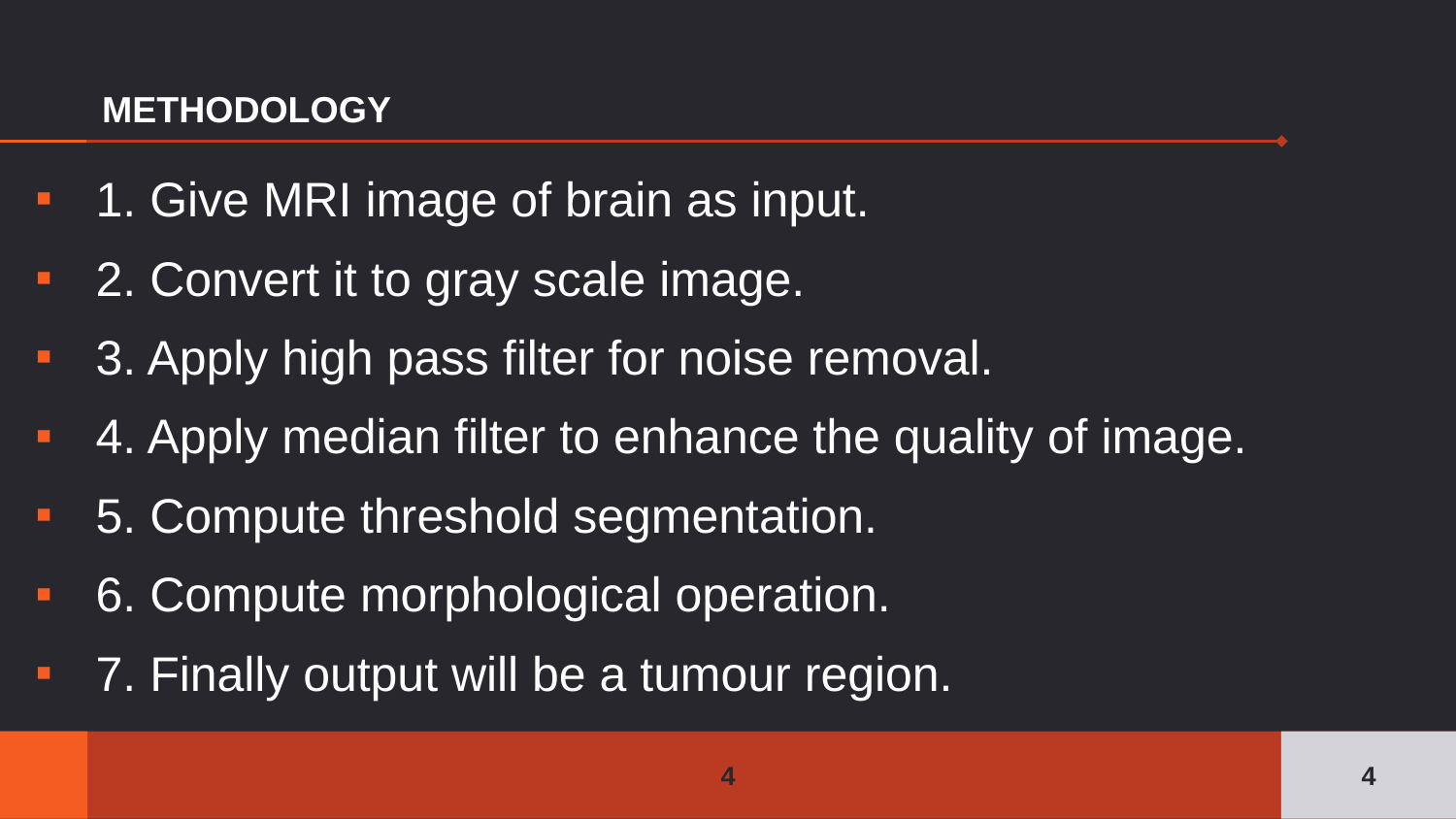

# METHODOLOGY
1. Give MRI image of brain as input.
2. Convert it to gray scale image.
3. Apply high pass filter for noise removal.
4. Apply median filter to enhance the quality of image.
5. Compute threshold segmentation.
6. Compute morphological operation.
7. Finally output will be a tumour region.
4
4